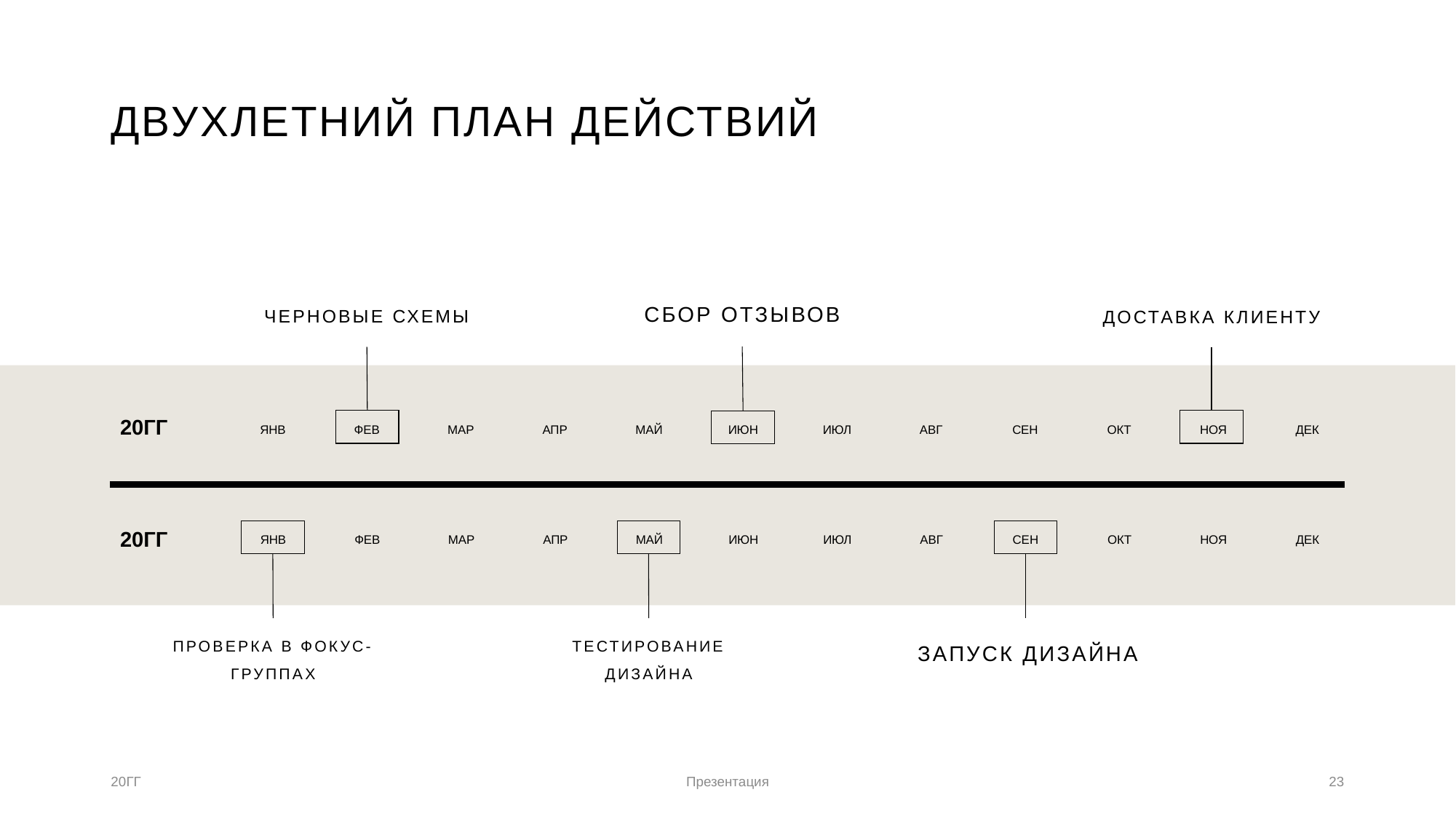

# ДВУХЛЕТНИЙ ПЛАН ДЕЙСТВИЙ
СБОР ОТЗЫВОВ
ЧЕРНОВЫЕ СХЕМЫ
ДОСТАВКА КЛИЕНТУ
20ГГ

ЯНВ
ФЕВ
МАР
АПР
МАЙ
ИЮН
ИЮЛ
АВГ
СЕН
ОКТ
НОЯ
ДЕК
20ГГ

ЯНВ
ФЕВ
МАР
АПР
МАЙ
ИЮН
ИЮЛ
АВГ
СЕН
ОКТ
НОЯ
ДЕК
ПРОВЕРКА В ФОКУС-ГРУППАХ
ТЕСТИРОВАНИЕ ДИЗАЙНА
ЗАПУСК ДИЗАЙНА
20ГГ
Презентация
23